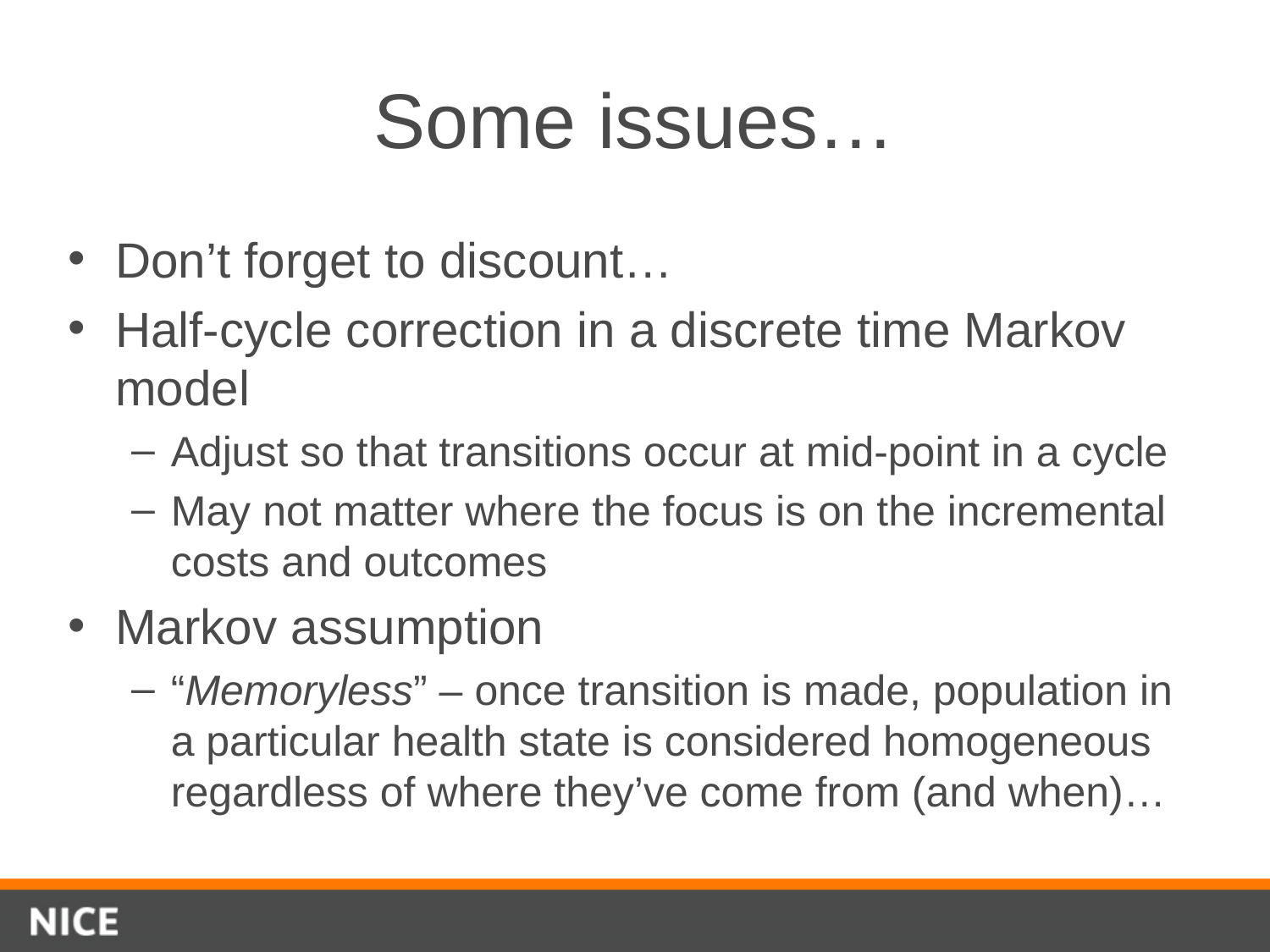

# Some issues…
Don’t forget to discount…
Half-cycle correction in a discrete time Markov model
Adjust so that transitions occur at mid-point in a cycle
May not matter where the focus is on the incremental costs and outcomes
Markov assumption
“Memoryless” – once transition is made, population in a particular health state is considered homogeneous regardless of where they’ve come from (and when)…